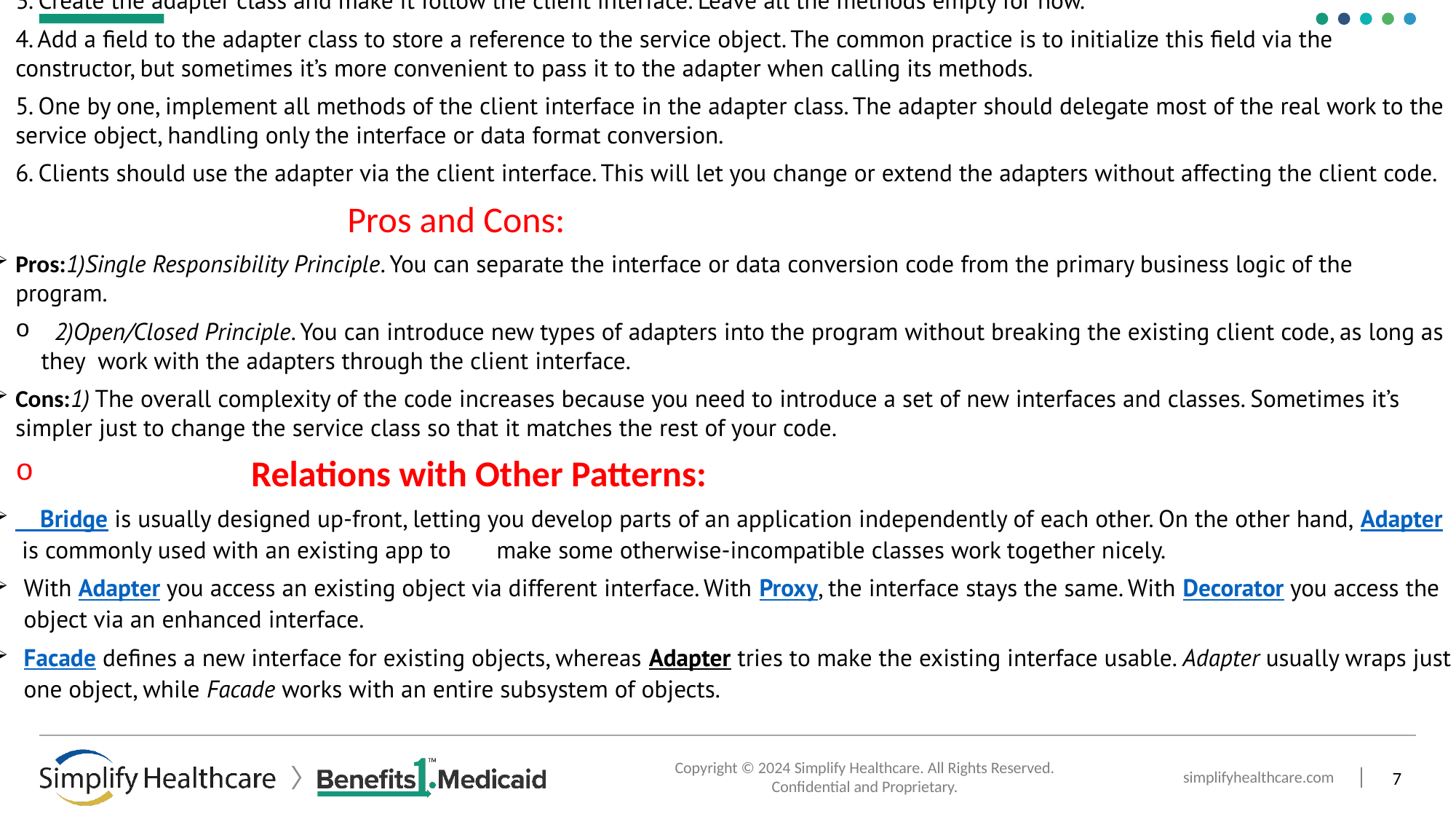

# Adapter - Implementation & Relations
                                                         How to Implement:
Make sure that you have at least two classes with incompatible interfaces:
A useful service class, which you can’t change (often 3rd-party, legacy or with lots of existing dependencies).
One or several client classes that would benefit from using the service class.
2. Declare the client interface and describe how clients communicate with the service.
3. Create the adapter class and make it follow the client interface. Leave all the methods empty for now.
4. Add a field to the adapter class to store a reference to the service object. The common practice is to initialize this field via the constructor, but sometimes it’s more convenient to pass it to the adapter when calling its methods.
5. One by one, implement all methods of the client interface in the adapter class. The adapter should delegate most of the real work to the service object, handling only the interface or data format conversion.
6. Clients should use the adapter via the client interface. This will let you change or extend the adapters without affecting the client code.
                                                Pros and Cons:
Pros:1)Single Responsibility Principle. You can separate the interface or data conversion code from the primary business logic of the   program.
  2)Open/Closed Principle. You can introduce new types of adapters into the program without breaking the existing client code, as long as  they  work with the adapters through the client interface.
Cons:1) The overall complexity of the code increases because you need to introduce a set of new interfaces and classes. Sometimes it’s simpler just to change the service class so that it matches the rest of your code.
                              Relations with Other Patterns:
    Bridge is usually designed up-front, letting you develop parts of an application independently of each other. On the other hand, Adapter is commonly used with an existing app to       make some otherwise-incompatible classes work together nicely.
With Adapter you access an existing object via different interface. With Proxy, the interface stays the same. With Decorator you access the object via an enhanced interface.
Facade defines a new interface for existing objects, whereas Adapter tries to make the existing interface usable. Adapter usually wraps just one object, while Facade works with an entire subsystem of objects.